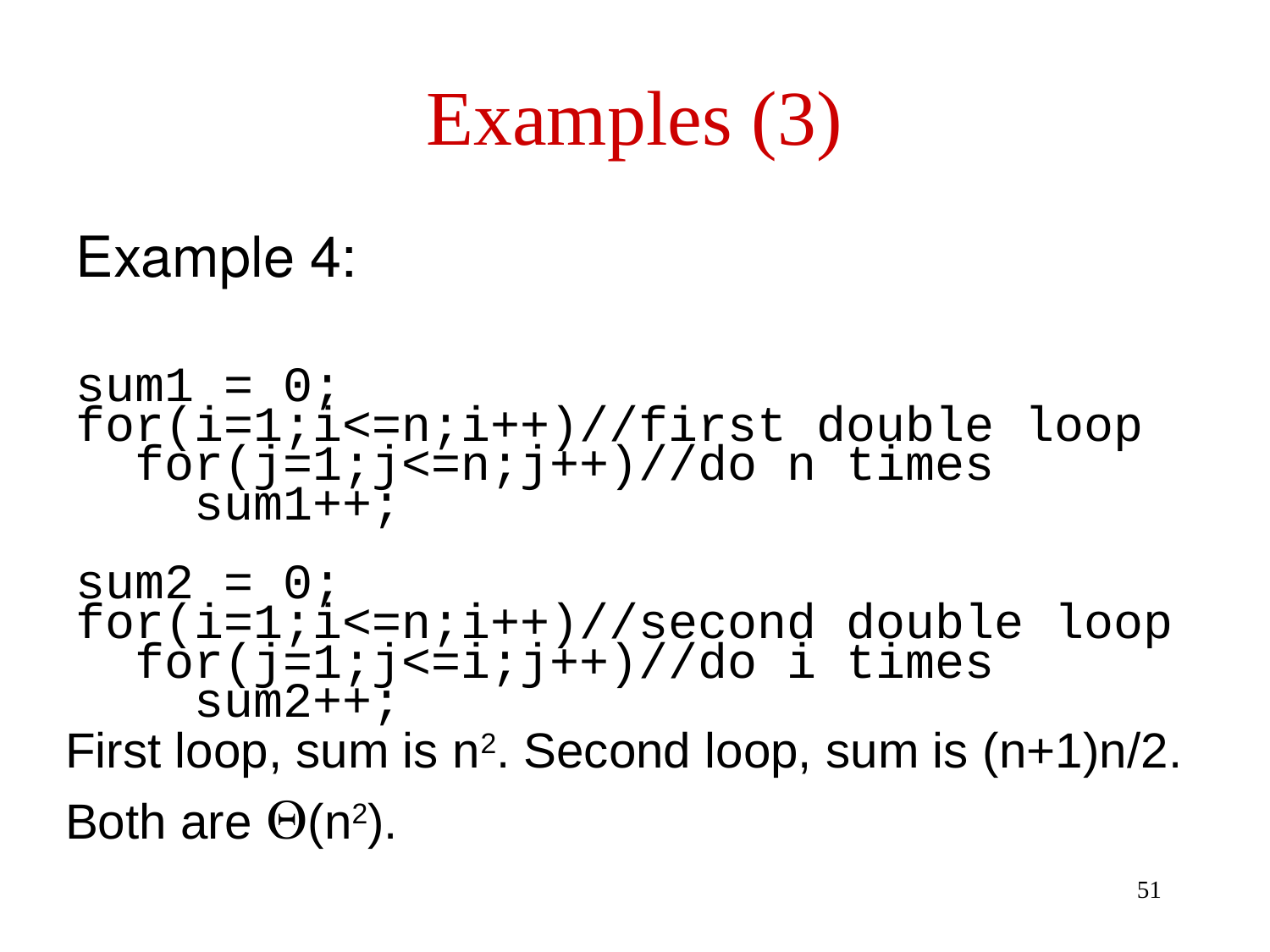

# Examples (3)
Example 4:

sum1 = 0;
for(i=1;i<=n;i++)//first double loop
  for(j=1;j<=n;j++)//do n times
    sum1++;

sum2 = 0;
for(i=1;i<=n;i++)//second double loop
  for(j=1;j<=i;j++)//do i times
    sum2++;

First loop, sum is n2. Second loop, sum is (n+1)n/2.
Both are Θ(n2).
51